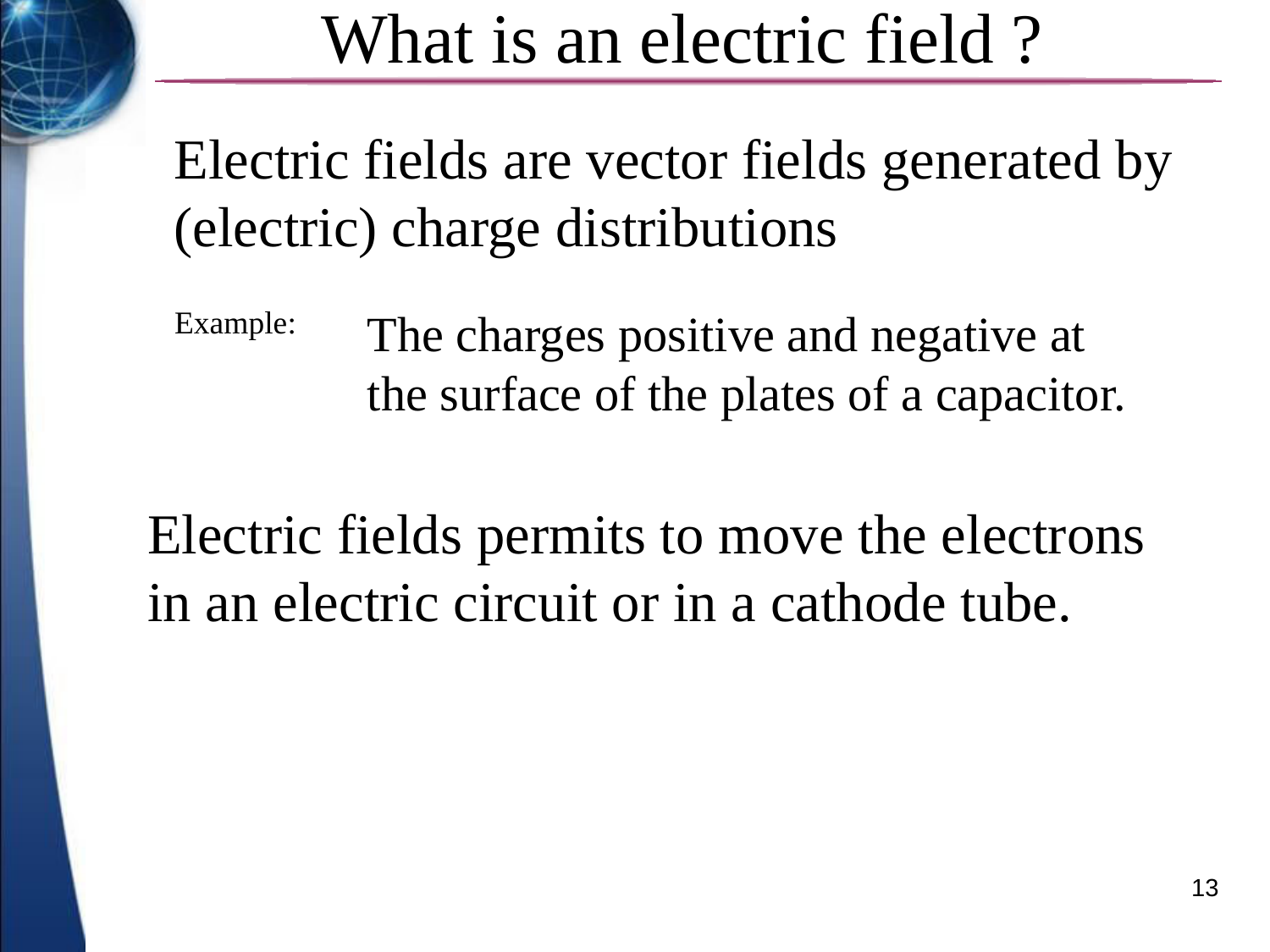

What is an electric field ?
Electric fields are vector fields generated by (electric) charge distributions
Example:
The charges positive and negative at the surface of the plates of a capacitor.
Electric fields permits to move the electrons in an electric circuit or in a cathode tube.
13